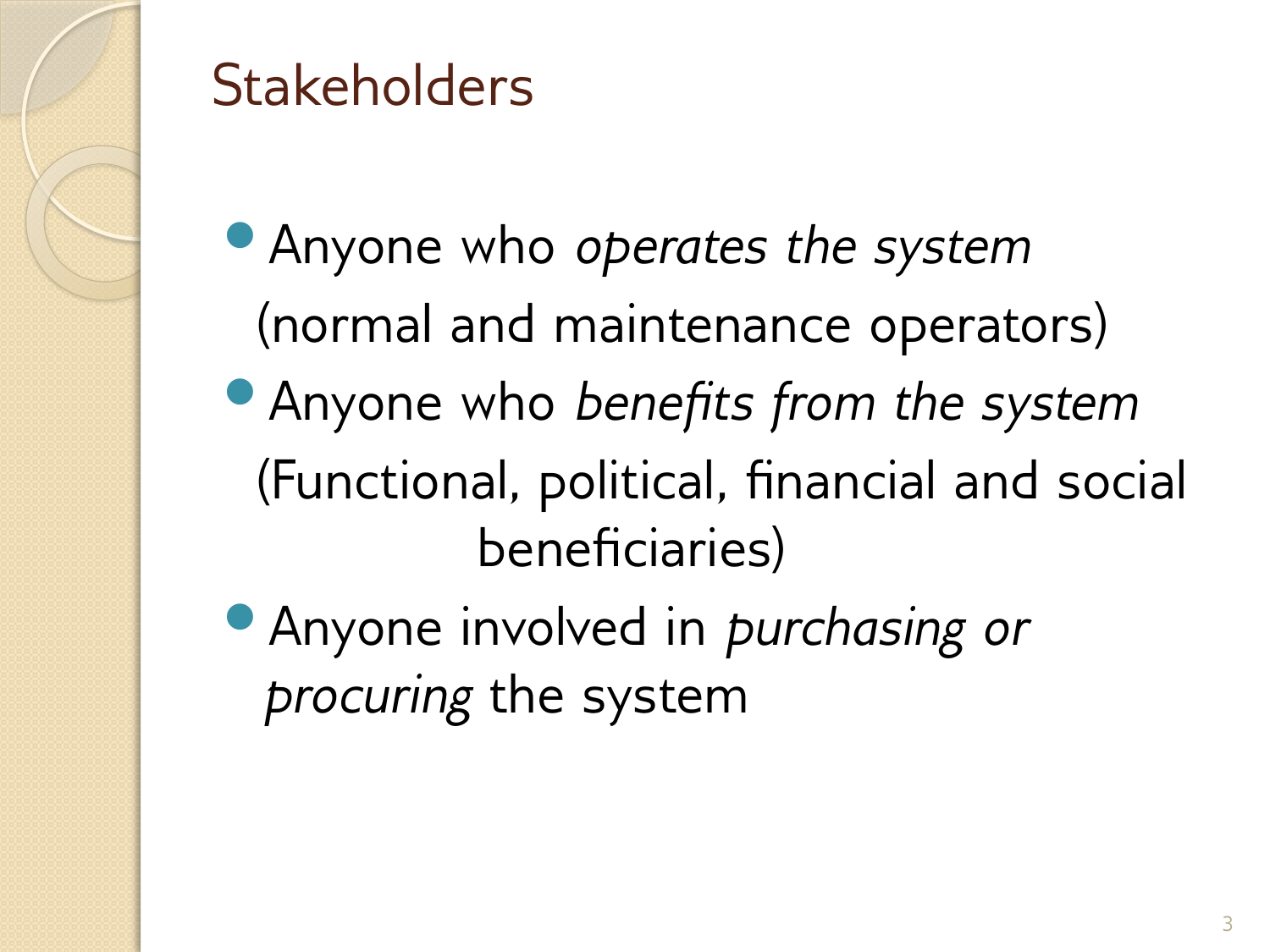

# Stakeholders
Anyone who operates the system
  (normal and maintenance operators)
Anyone who benefits from the system
  (Functional, political, financial and social                	beneficiaries)
Anyone involved in purchasing or procuring the system
3